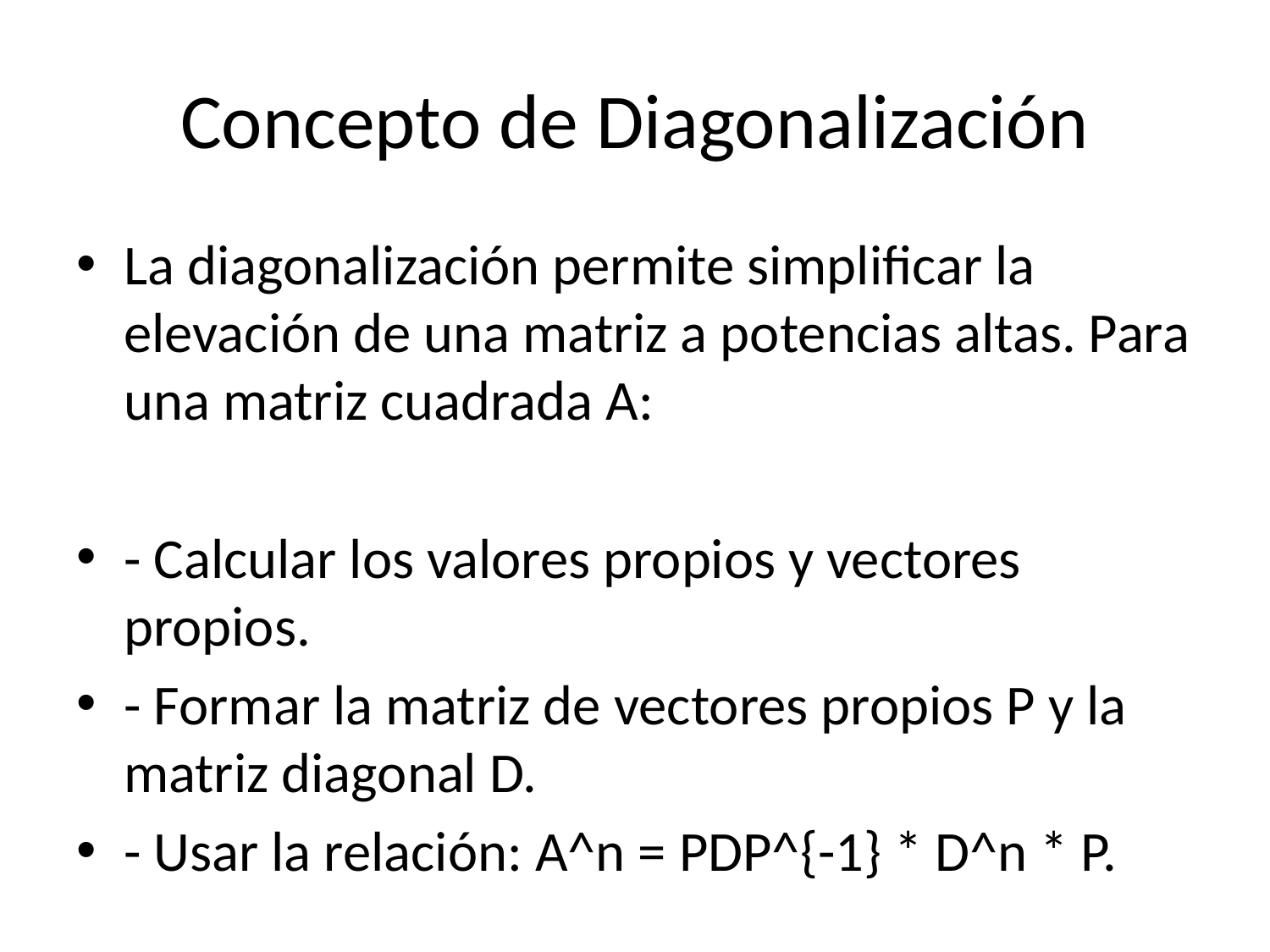

# Concepto de Diagonalización
La diagonalización permite simplificar la elevación de una matriz a potencias altas. Para una matriz cuadrada A:

- Calcular los valores propios y vectores propios.
- Formar la matriz de vectores propios P y la matriz diagonal D.
- Usar la relación: A^n = PDP^{-1} * D^n * P.